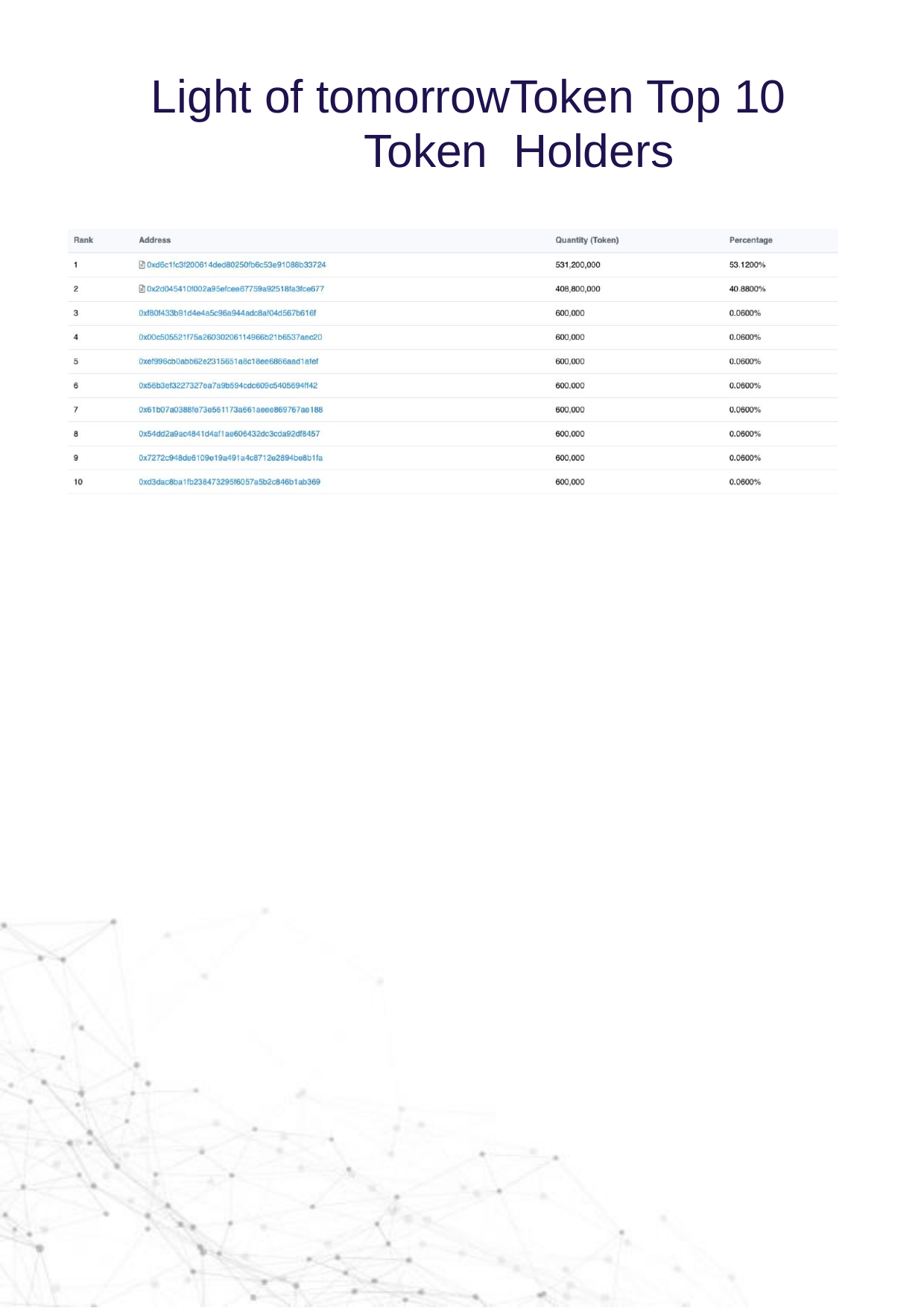

# Light of tomorrowToken Top 10 Token  Holders